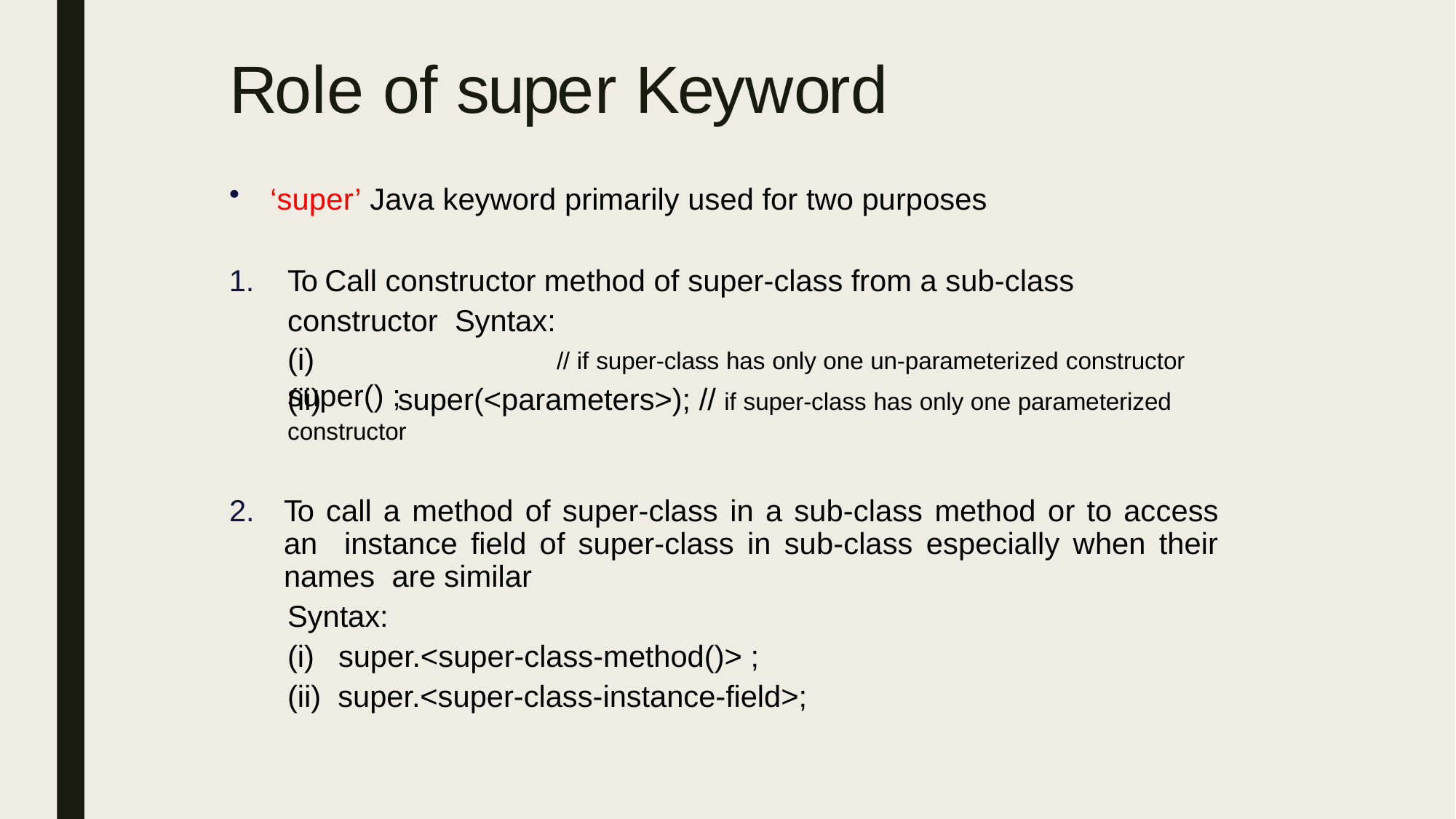

# Role of super Keyword
‘super’ Java keyword primarily used for two purposes

1.	To Call constructor method of super-class from a sub-class constructor  Syntax:
(i)	super() ;
// if super-class has only one un-parameterized constructor
(ii)	super(<parameters>); // if super-class has only one parameterized constructor

To call a method of super-class in a sub-class method or to access an  instance field of super-class in sub-class especially when their names  are similar
Syntax:
super.<super-class-method()> ;
super.<super-class-instance-field>;